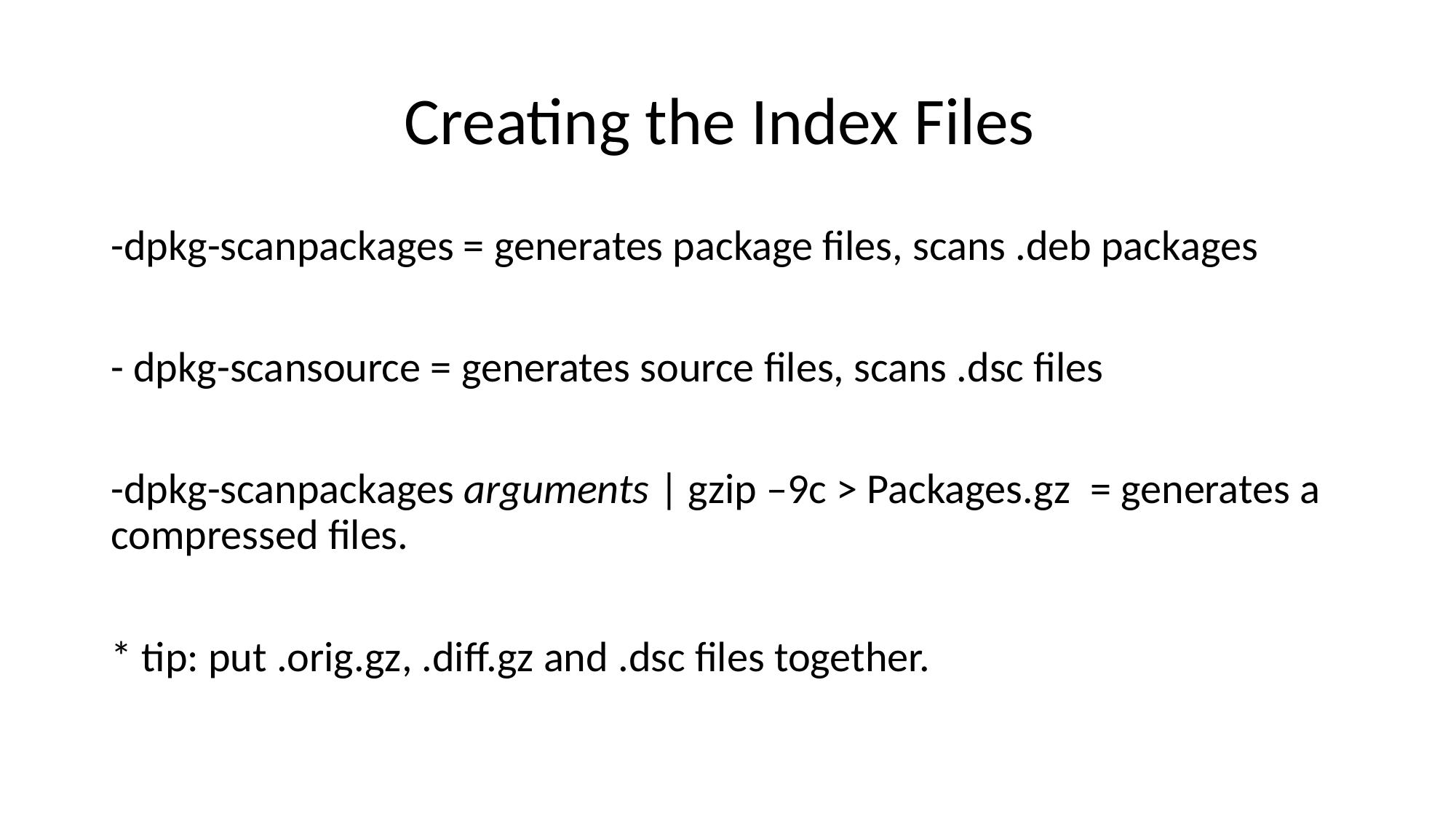

# Creating the Index Files
-dpkg-scanpackages = generates package files, scans .deb packages

- dpkg-scansource = generates source files, scans .dsc files

-dpkg-scanpackages arguments | gzip –9c > Packages.gz  = generates a compressed files.

* tip: put .orig.gz, .diff.gz and .dsc files together.